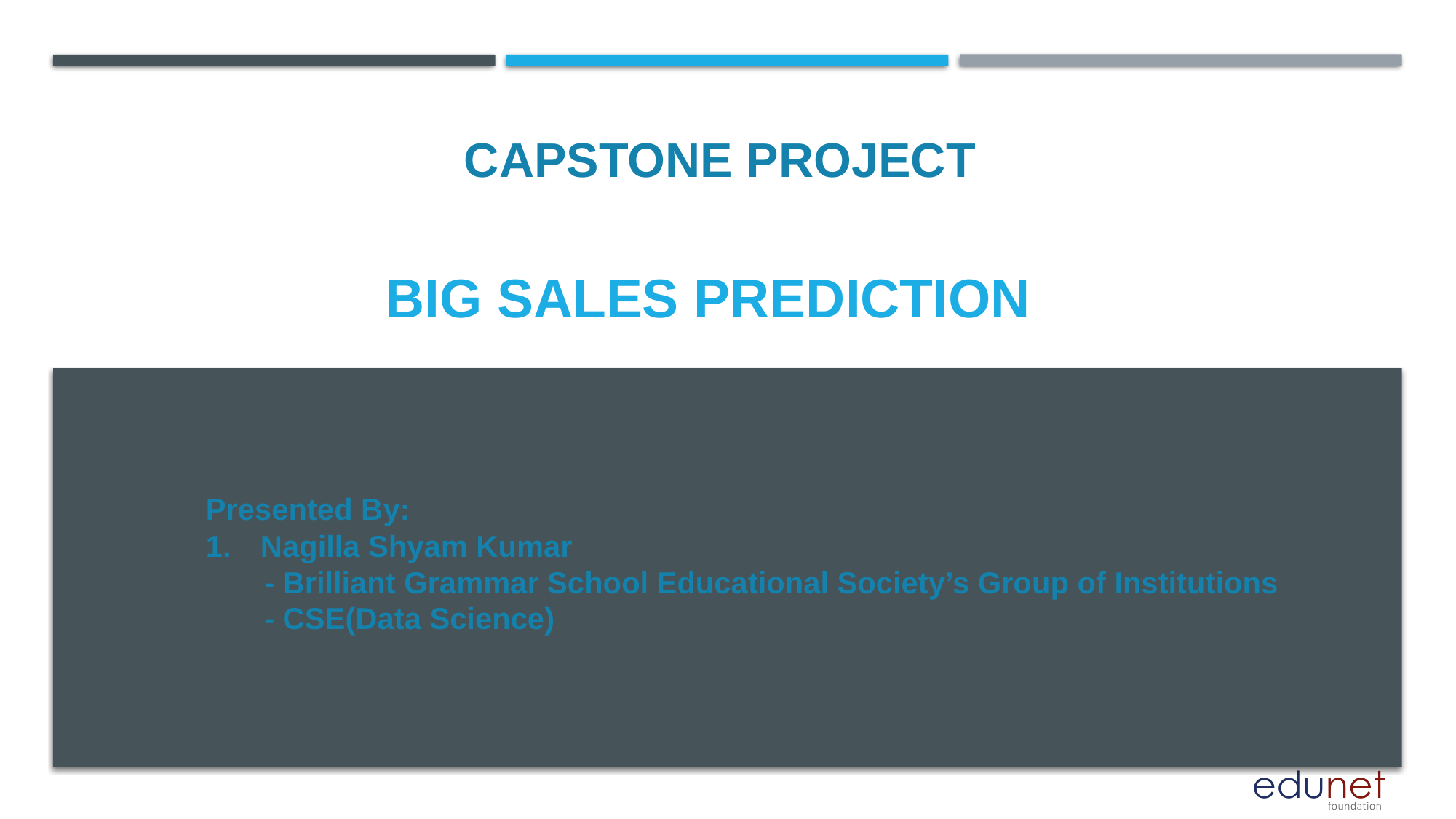

CAPSTONE PROJECT
# Big Sales Prediction
Presented By:
Nagilla Shyam Kumar
       - Brilliant Grammar School Educational Society’s Group of Institutions
       - CSE(Data Science)